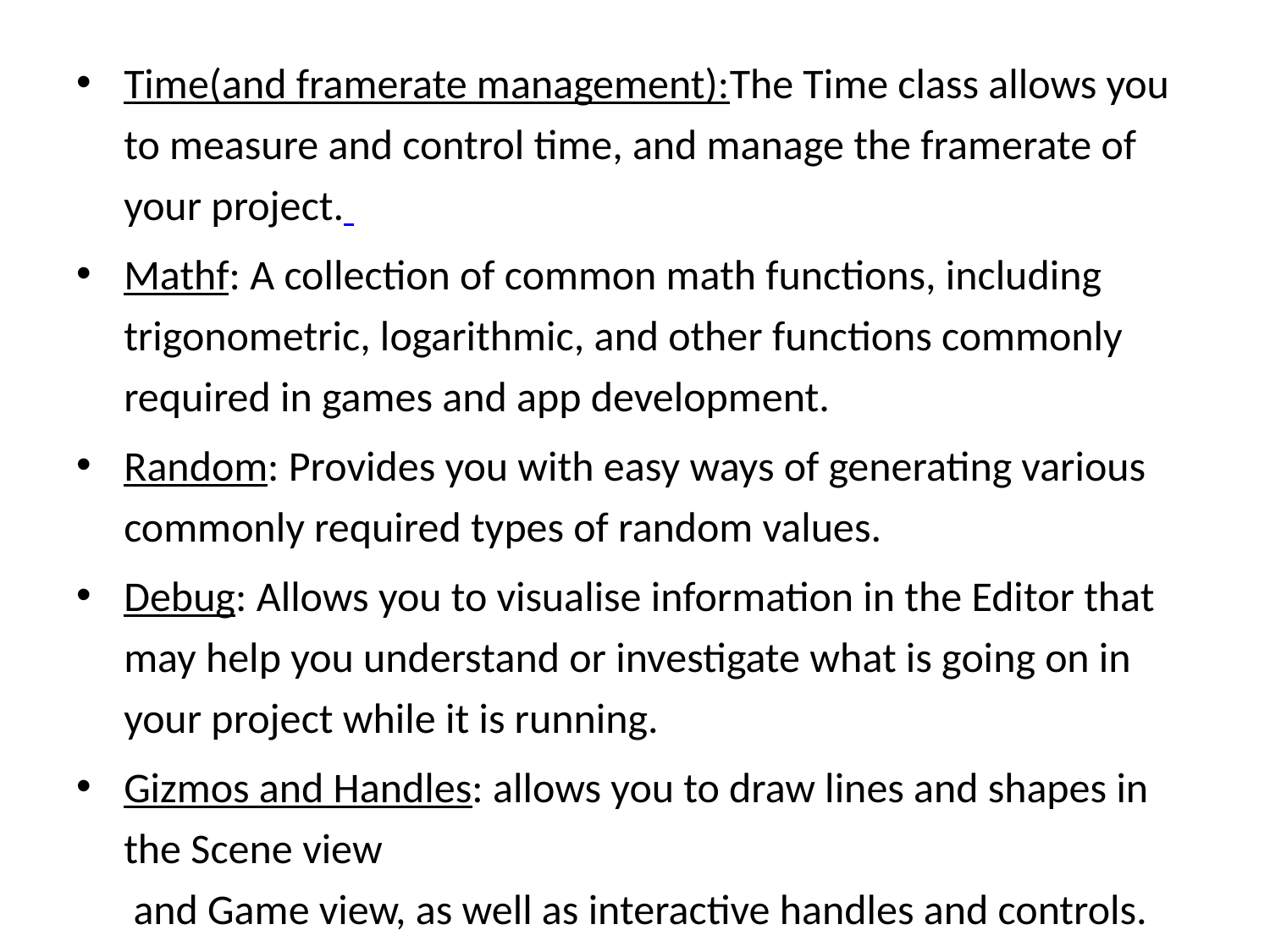

Time(and framerate management):The Time class allows you to measure and control time, and manage the framerate of your project.
Mathf: A collection of common math functions, including trigonometric, logarithmic, and other functions commonly required in games and app development.
Random: Provides you with easy ways of generating various commonly required types of random values.
Debug: Allows you to visualise information in the Editor that may help you understand or investigate what is going on in your project while it is running.
Gizmos and Handles: allows you to draw lines and shapes in the Scene view
 and Game view, as well as interactive handles and controls.